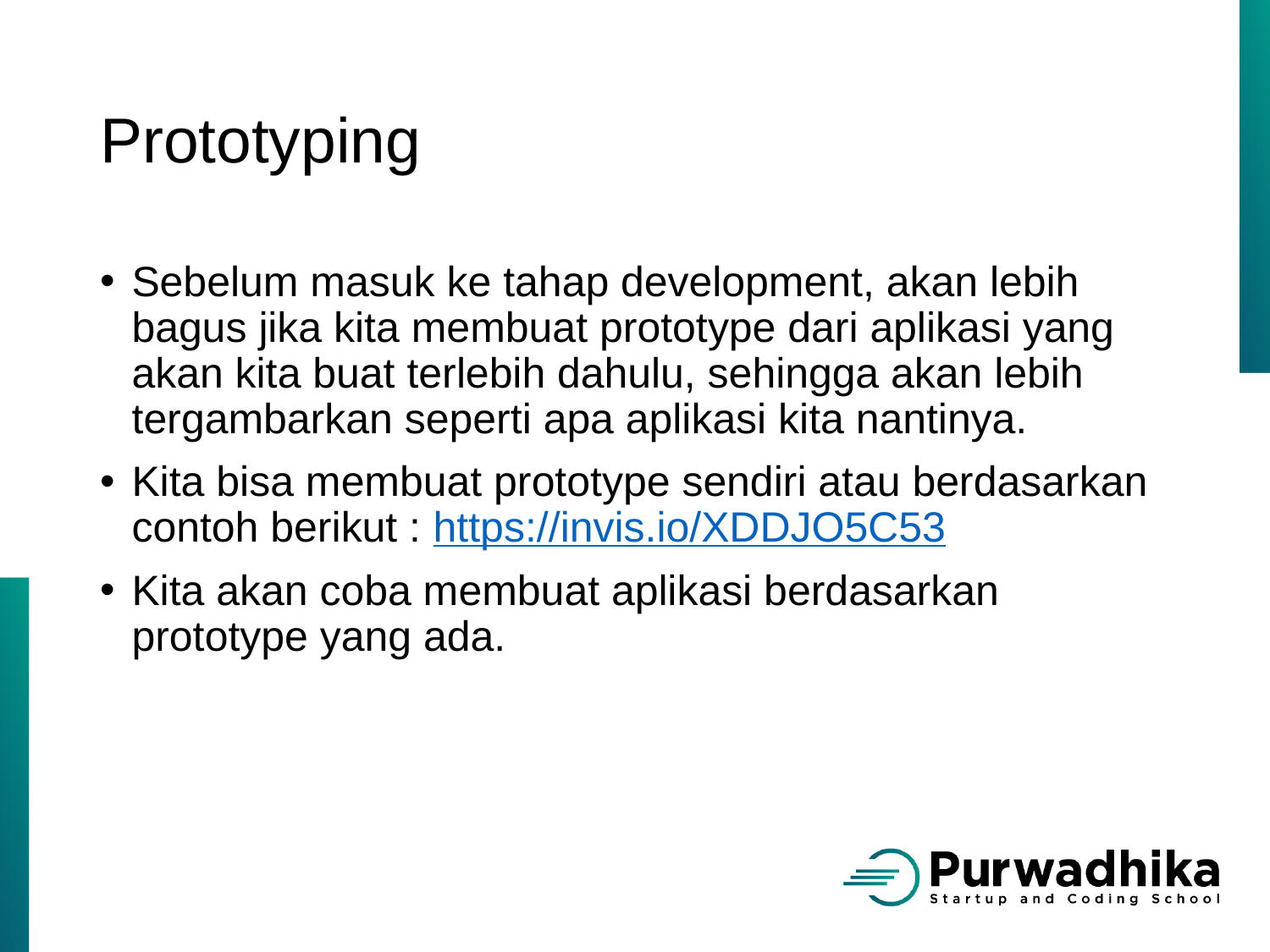

# Prototyping
Sebelum masuk ke tahap development, akan lebih bagus jika kita membuat prototype dari aplikasi yang akan kita buat terlebih dahulu, sehingga akan lebih tergambarkan seperti apa aplikasi kita nantinya.
Kita bisa membuat prototype sendiri atau berdasarkan contoh berikut : https://invis.io/XDDJO5C53
Kita akan coba membuat aplikasi berdasarkan prototype yang ada.